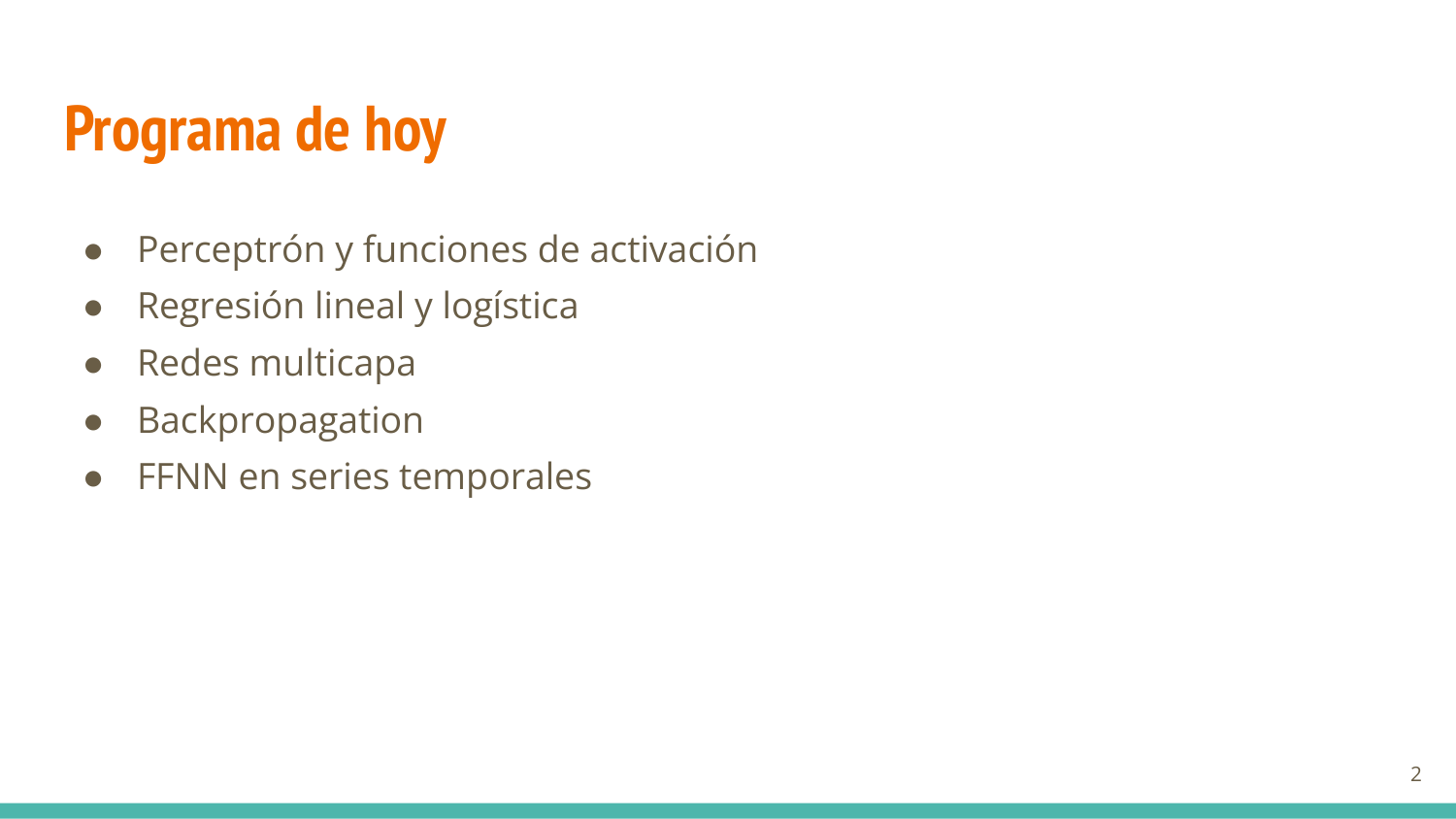

# Programa de hoy
Perceptrón y funciones de activación
Regresión lineal y logística
Redes multicapa
Backpropagation
FFNN en series temporales
2